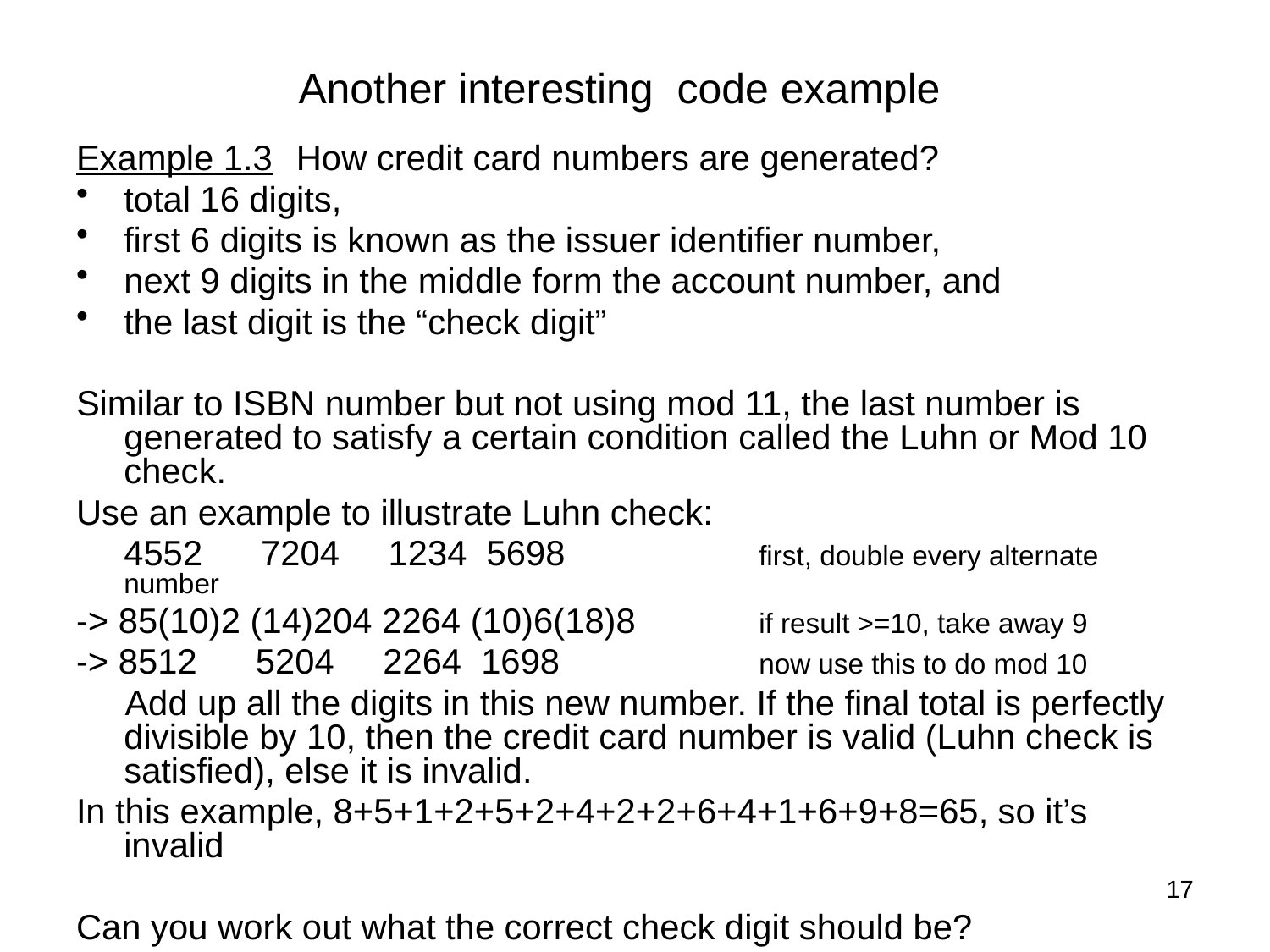

# Another interesting  code example
Example 1.3   How credit card numbers are generated?
total 16 digits,
first 6 digits is known as the issuer identifier number,
next 9 digits in the middle form the account number, and
the last digit is the “check digit”

Similar to ISBN number but not using mod 11, the last number is generated to satisfy a certain condition called the Luhn or Mod 10 check.
Use an example to illustrate Luhn check:
	4552      7204     1234  5698  		first, double every alternate number
-> 85(10)2 (14)204 2264 (10)6(18)8 	if result >=10, take away 9
-> 8512      5204     2264  1698 		now use this to do mod 10
     Add up all the digits in this new number. If the final total is perfectly divisible by 10, then the credit card number is valid (Luhn check is satisfied), else it is invalid.
In this example, 8+5+1+2+5+2+4+2+2+6+4+1+6+9+8=65, so it’s invalid

Can you work out what the correct check digit should be?
17